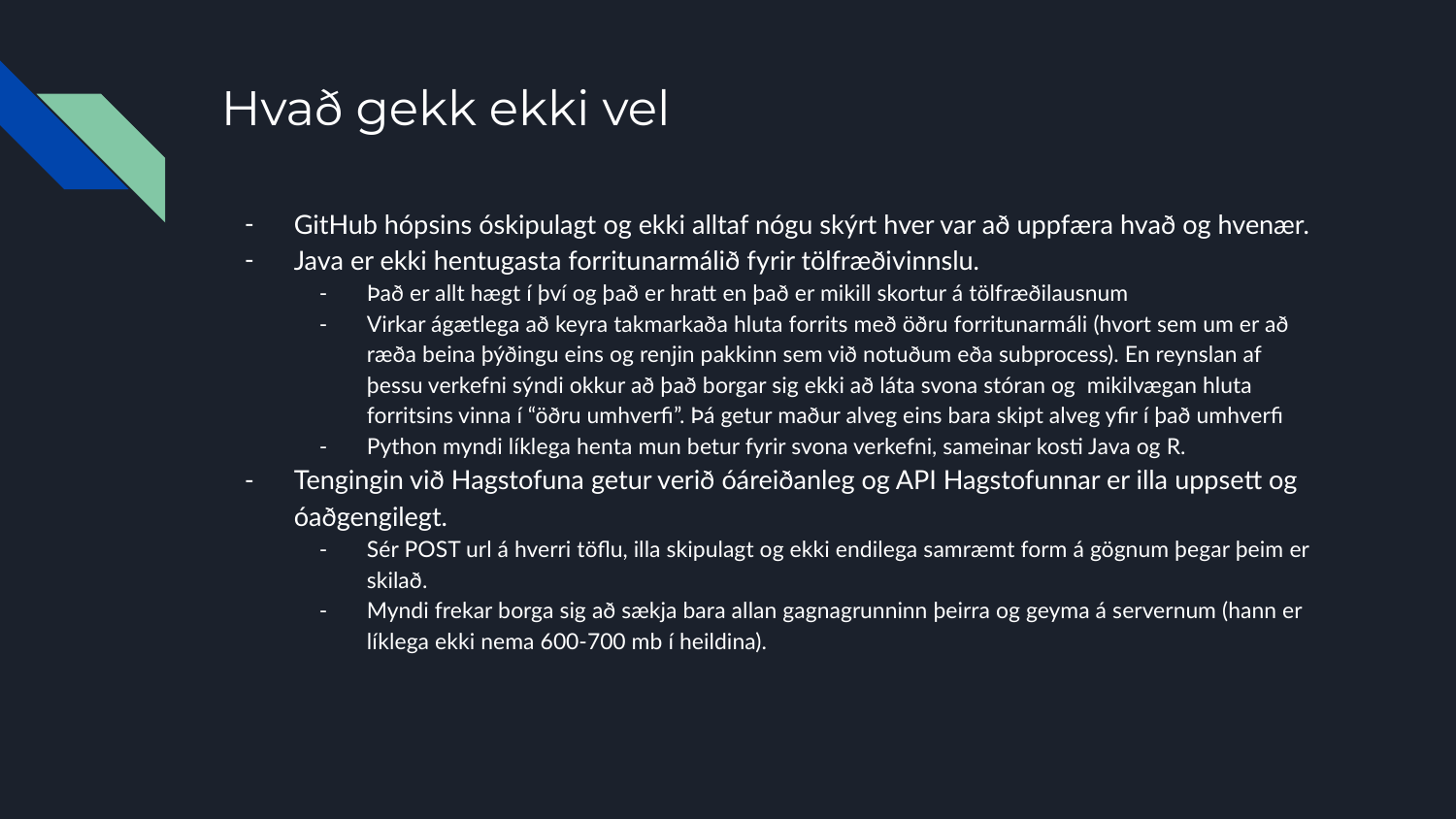

# Hvað gekk ekki vel
GitHub hópsins óskipulagt og ekki alltaf nógu skýrt hver var að uppfæra hvað og hvenær.
Java er ekki hentugasta forritunarmálið fyrir tölfræðivinnslu.
Það er allt hægt í því og það er hratt en það er mikill skortur á tölfræðilausnum
Virkar ágætlega að keyra takmarkaða hluta forrits með öðru forritunarmáli (hvort sem um er að ræða beina þýðingu eins og renjin pakkinn sem við notuðum eða subprocess). En reynslan af þessu verkefni sýndi okkur að það borgar sig ekki að láta svona stóran og  mikilvægan hluta forritsins vinna í “öðru umhverfi”. Þá getur maður alveg eins bara skipt alveg yfir í það umhverfi
Python myndi líklega henta mun betur fyrir svona verkefni, sameinar kosti Java og R.
Tengingin við Hagstofuna getur verið óáreiðanleg og API Hagstofunnar er illa uppsett og óaðgengilegt.
Sér POST url á hverri töflu, illa skipulagt og ekki endilega samræmt form á gögnum þegar þeim er skilað.
Myndi frekar borga sig að sækja bara allan gagnagrunninn þeirra og geyma á servernum (hann er líklega ekki nema 600-700 mb í heildina).